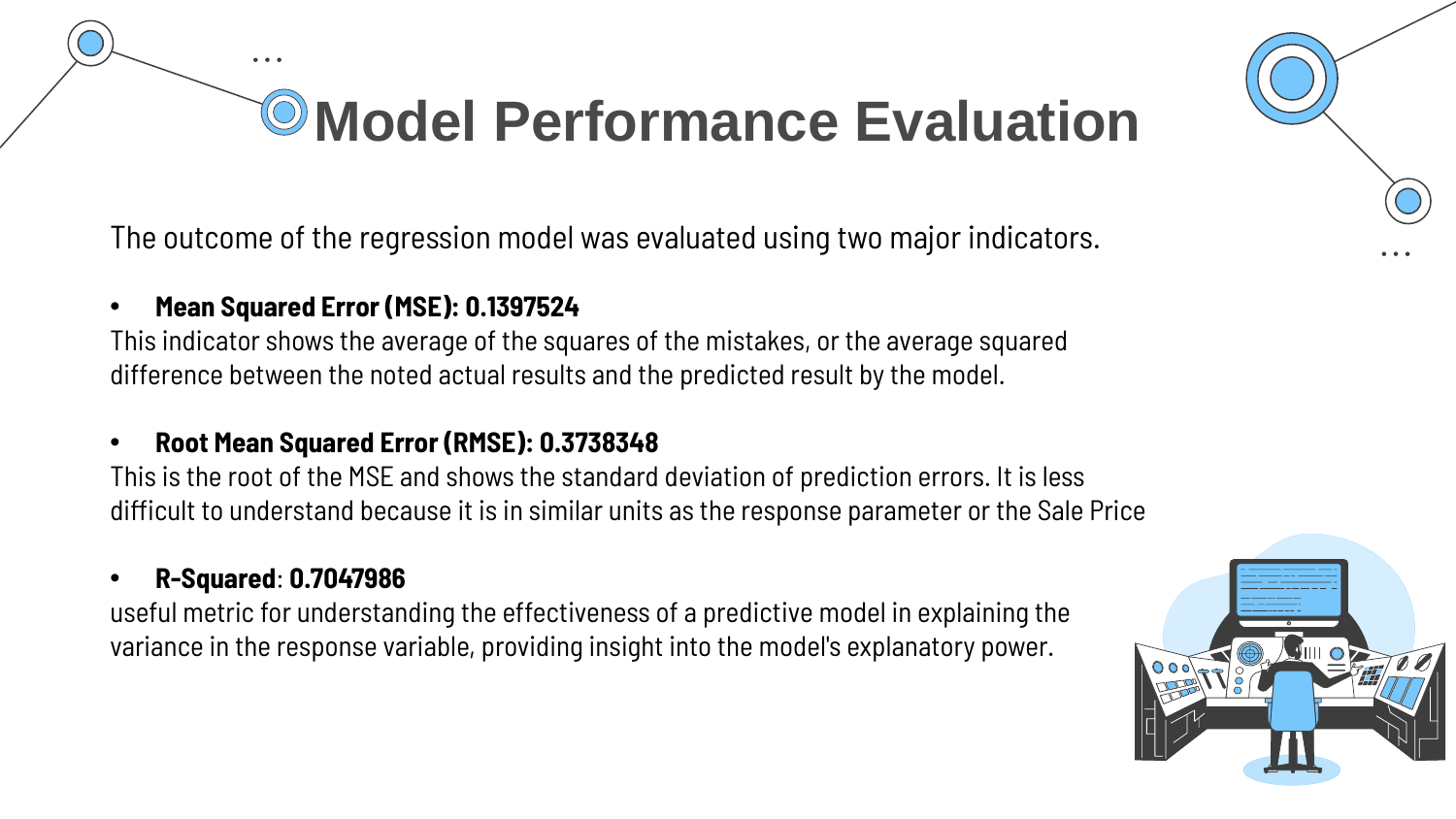

# Model Performance Evaluation
The outcome of the regression model was evaluated using two major indicators.

Mean Squared Error (MSE): 0.1397524
This indicator shows the average of the squares of the mistakes, or the average squared difference between the noted actual results and the predicted result by the model.

Root Mean Squared Error (RMSE): 0.3738348
This is the root of the MSE and shows the standard deviation of prediction errors. It is less difficult to understand because it is in similar units as the response parameter or the Sale Price

R-Squared: 0.7047986
useful metric for understanding the effectiveness of a predictive model in explaining the variance in the response variable, providing insight into the model's explanatory power.